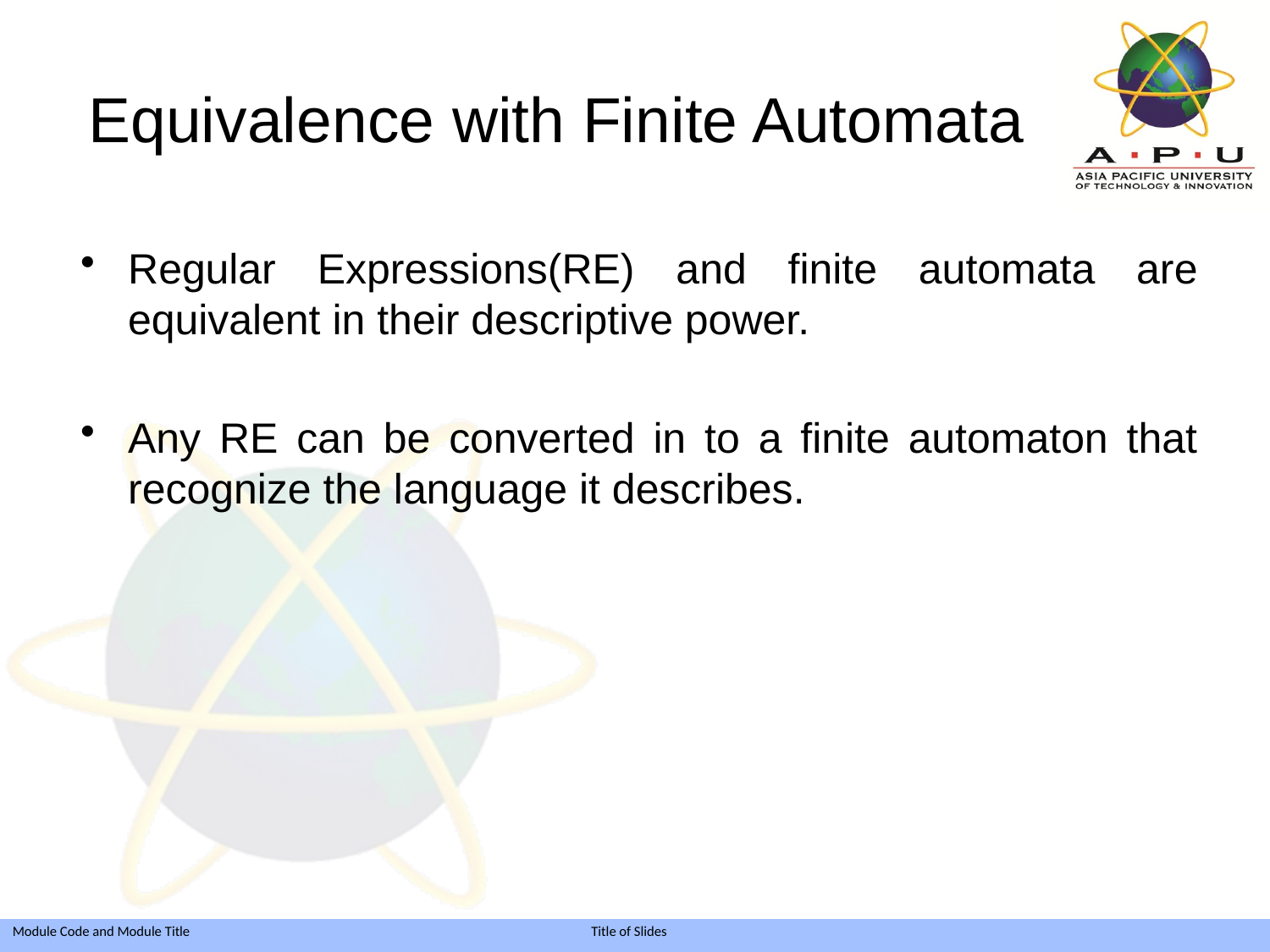

# Equivalence with Finite Automata
Regular Expressions(RE) and finite automata are equivalent in their descriptive power.

Any RE can be converted in to a finite automaton that recognize the language it describes.